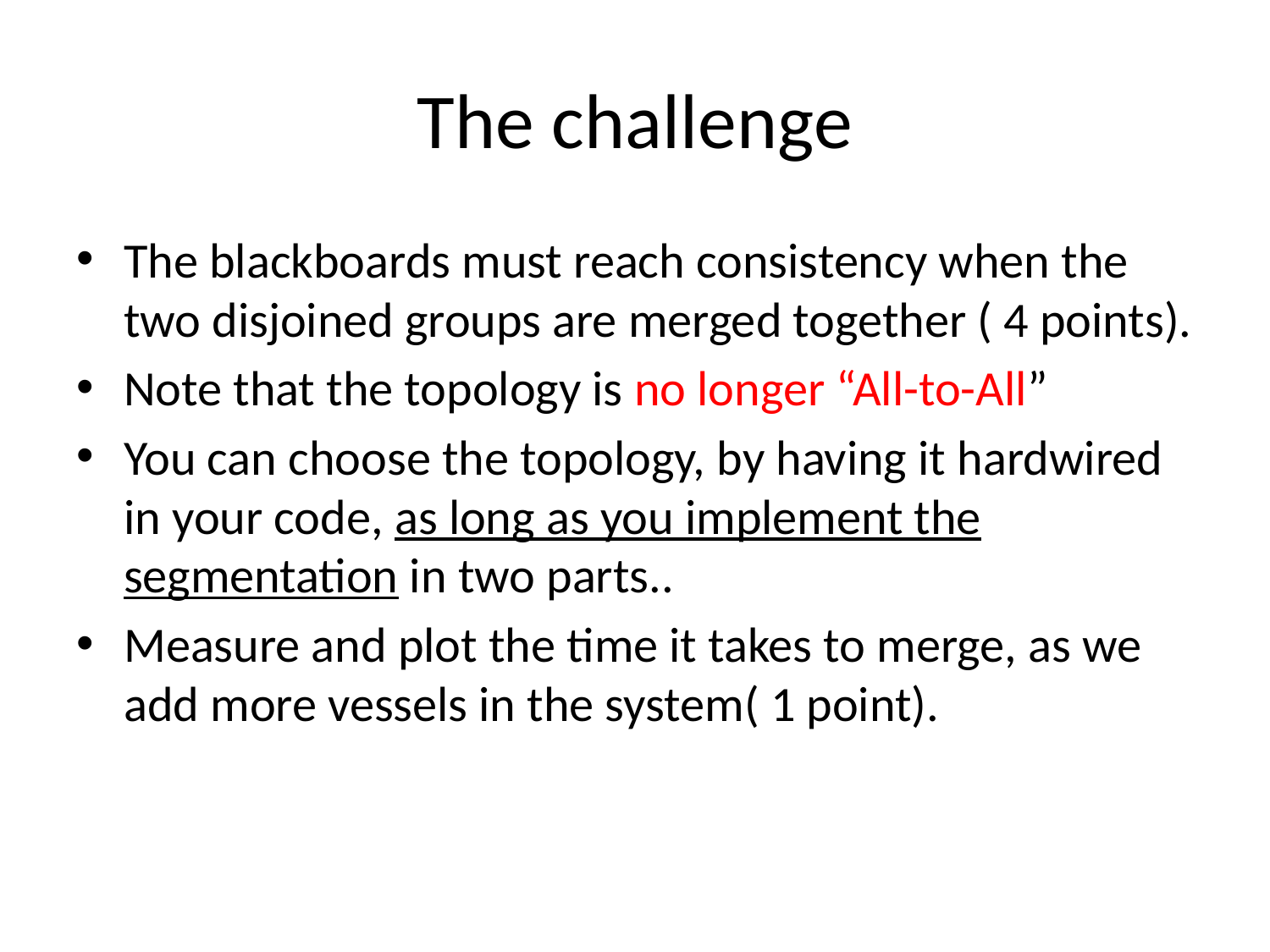

# The challenge
The blackboards must reach consistency when the two disjoined groups are merged together ( 4 points).
Note that the topology is no longer “All-to-All”
You can choose the topology, by having it hardwired in your code, as long as you implement the segmentation in two parts..
Measure and plot the time it takes to merge, as we add more vessels in the system( 1 point).